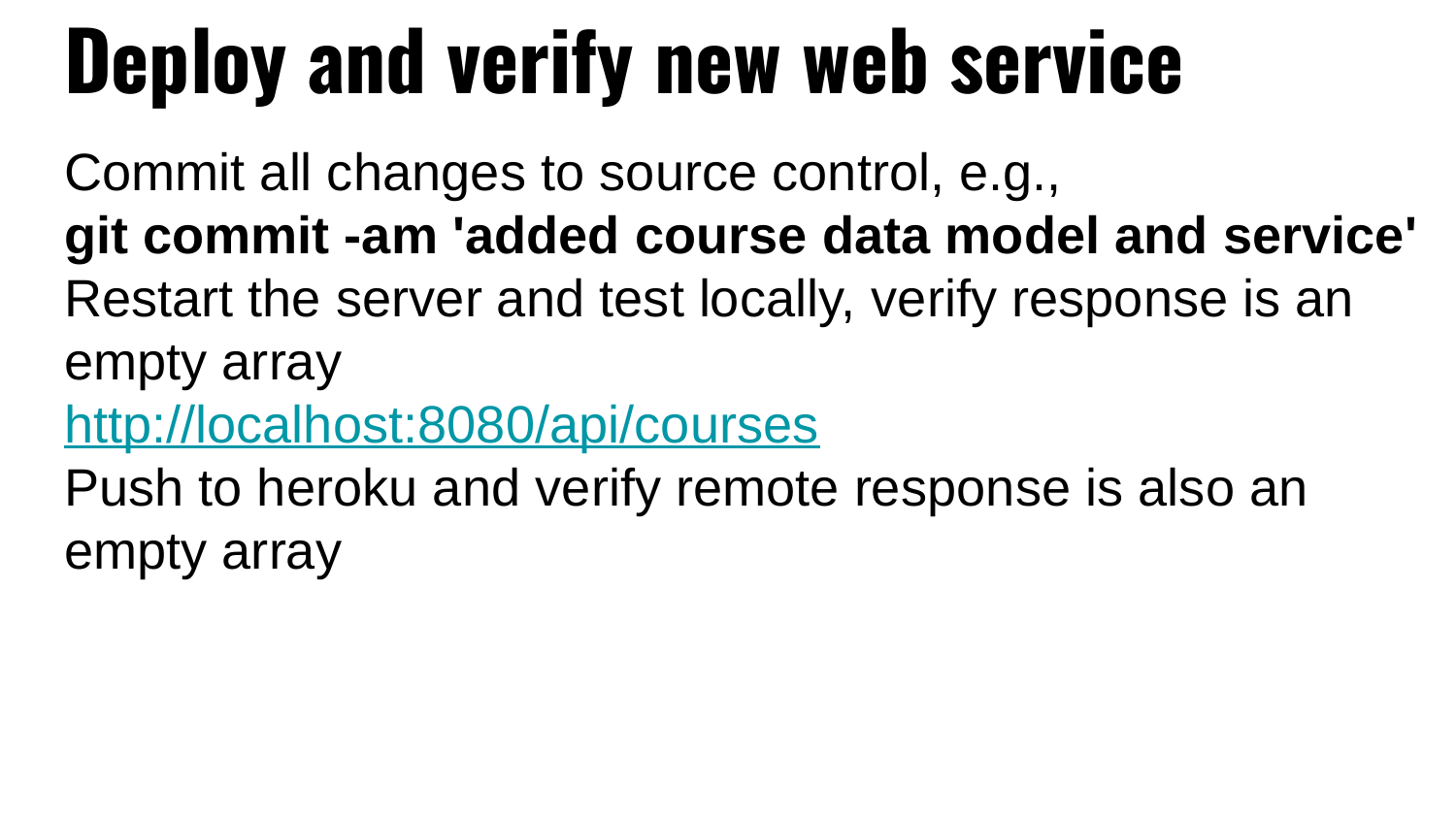

# Deploy and verify new web service
Commit all changes to source control, e.g.,
git commit -am 'added course data model and service'
Restart the server and test locally, verify response is an empty array
http://localhost:8080/api/courses
Push to heroku and verify remote response is also an empty array